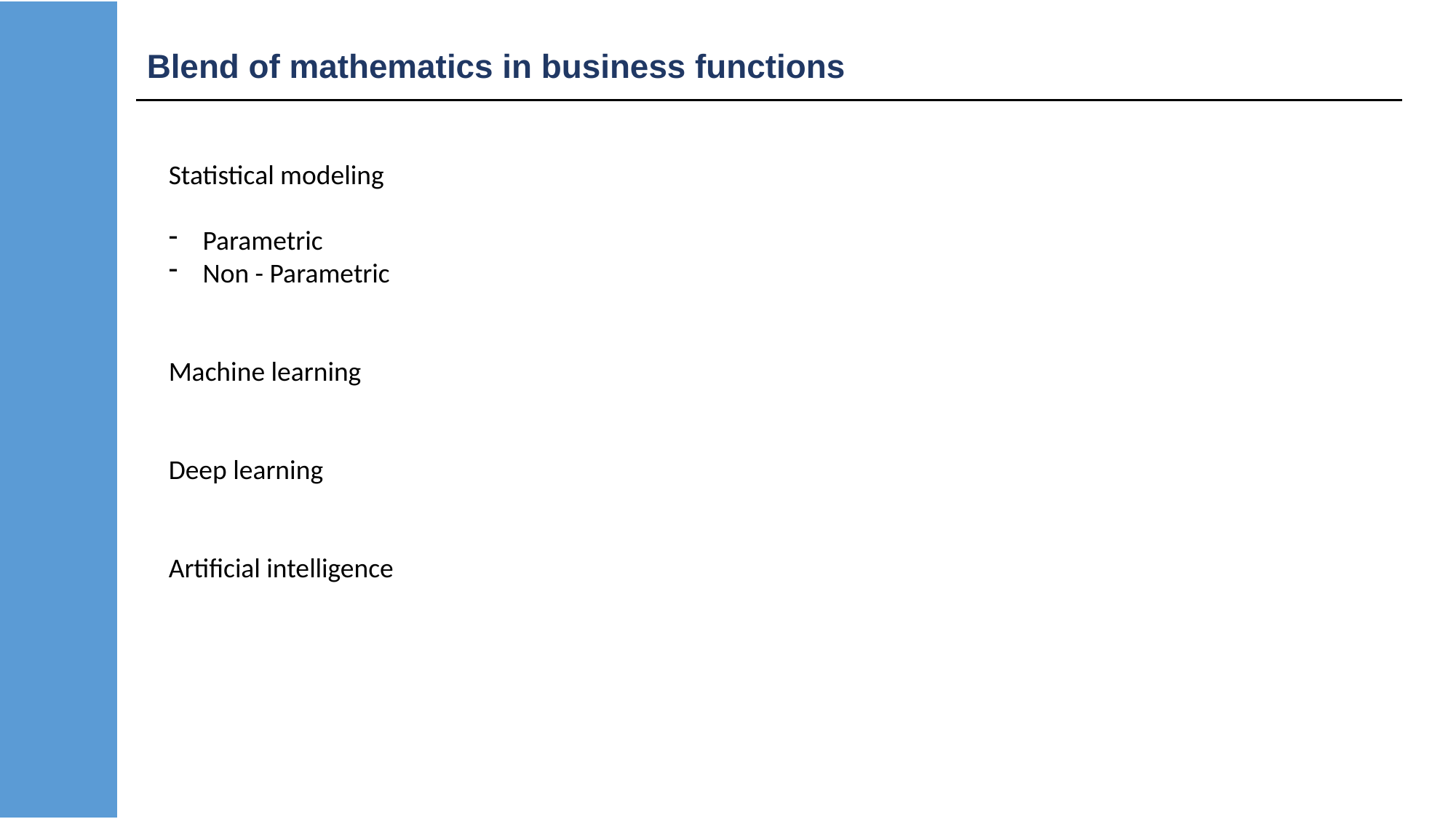

Blend of mathematics in business functions
Statistical modeling

Parametric
Non - Parametric

Machine learning

Deep learning

Artificial intelligence